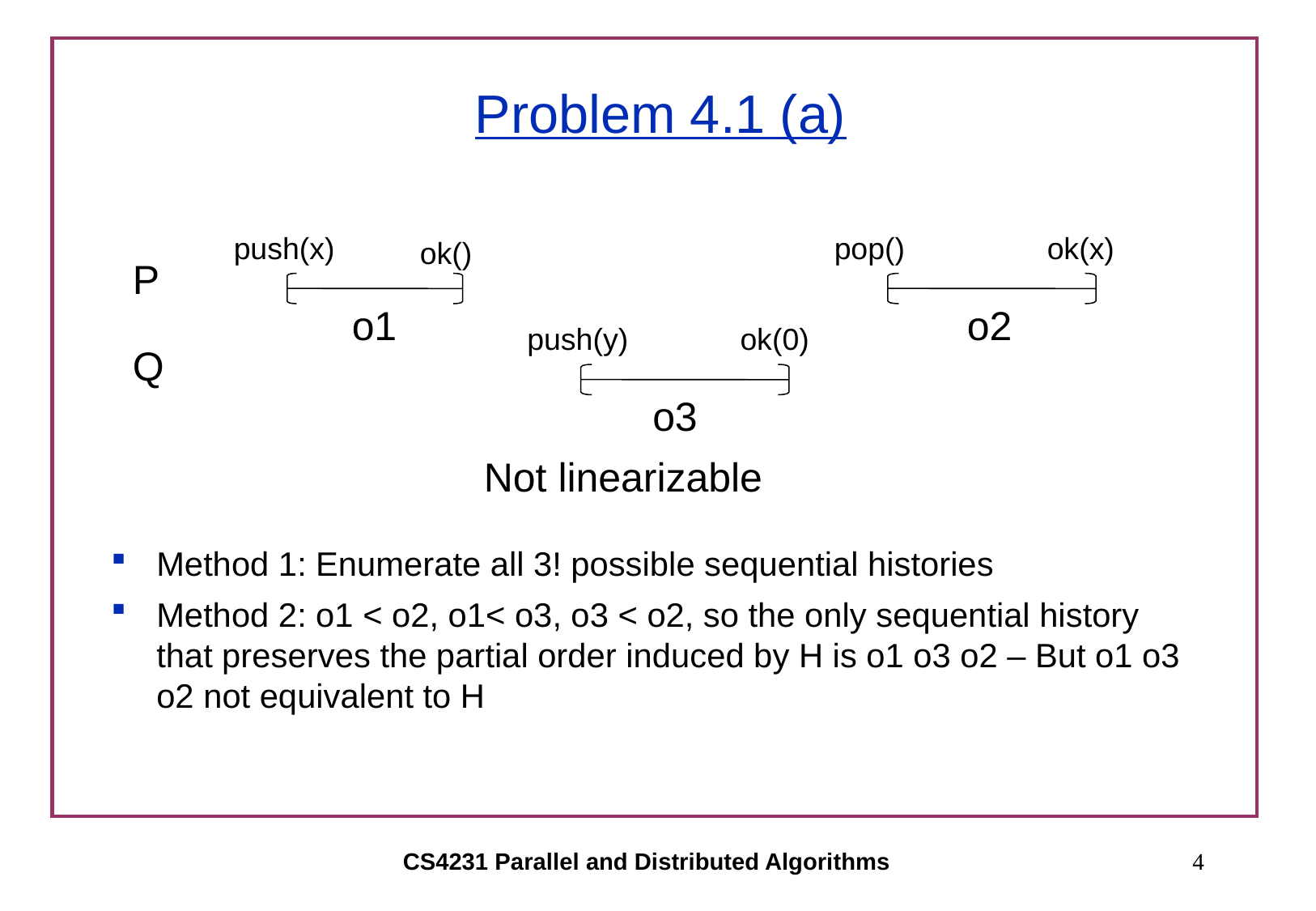

# Problem 4.1 (a)
push(x)
pop()
ok(x)
ok()
P

o1
o2
push(y)
ok(0)
Q

o3
Not linearizable
Method 1: Enumerate all 3! possible sequential histories
Method 2: o1 < o2, o1< o3, o3 < o2, so the only sequential history that preserves the partial order induced by H is o1 o3 o2 – But o1 o3 o2 not equivalent to H
CS4231 Parallel and Distributed Algorithms
4